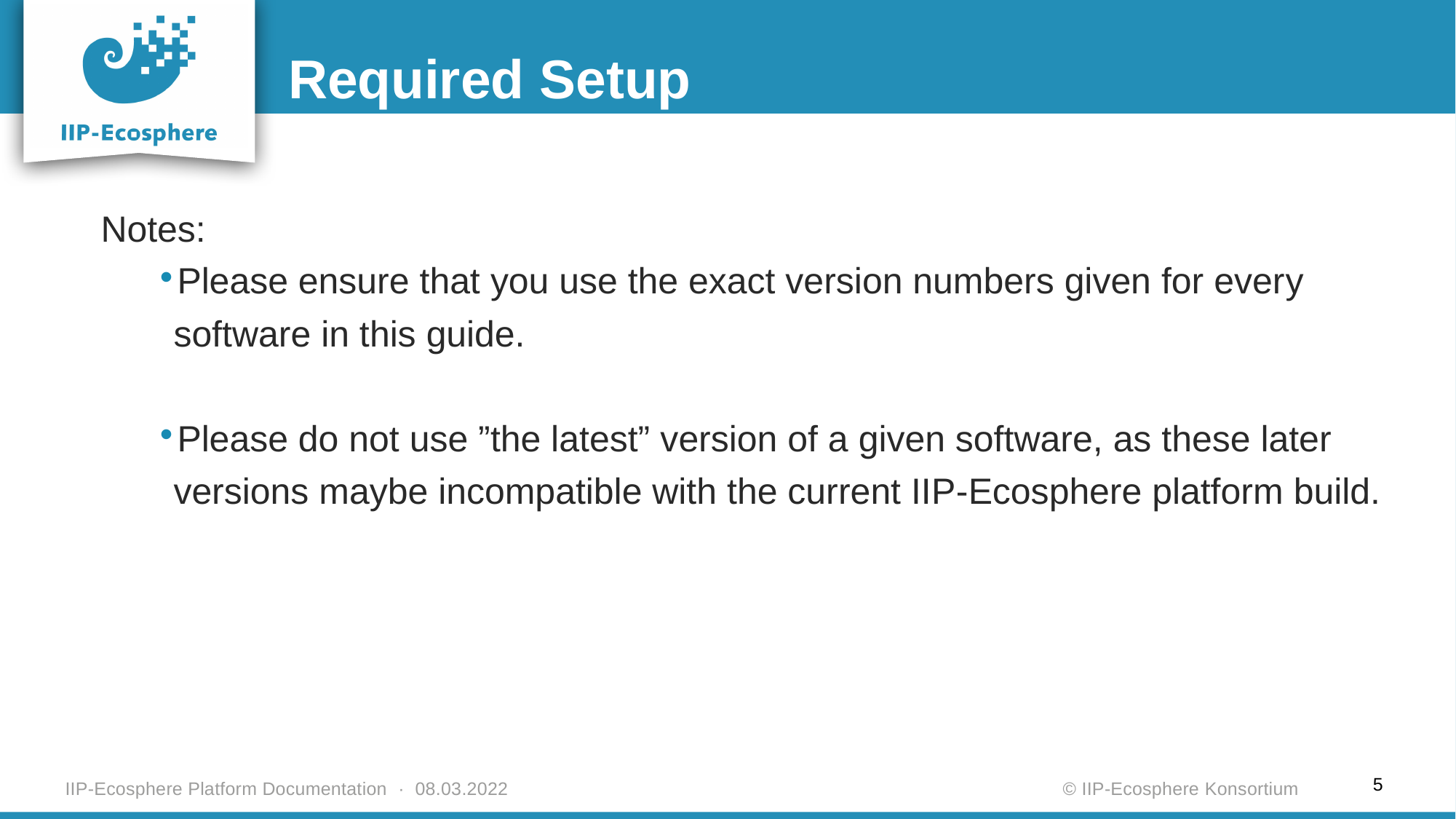

Required Setup
Notes:
Please ensure that you use the exact version numbers given for every software in this guide.

Please do not use ”the latest” version of a given software, as these later versions maybe incompatible with the current IIP-Ecosphere platform build.